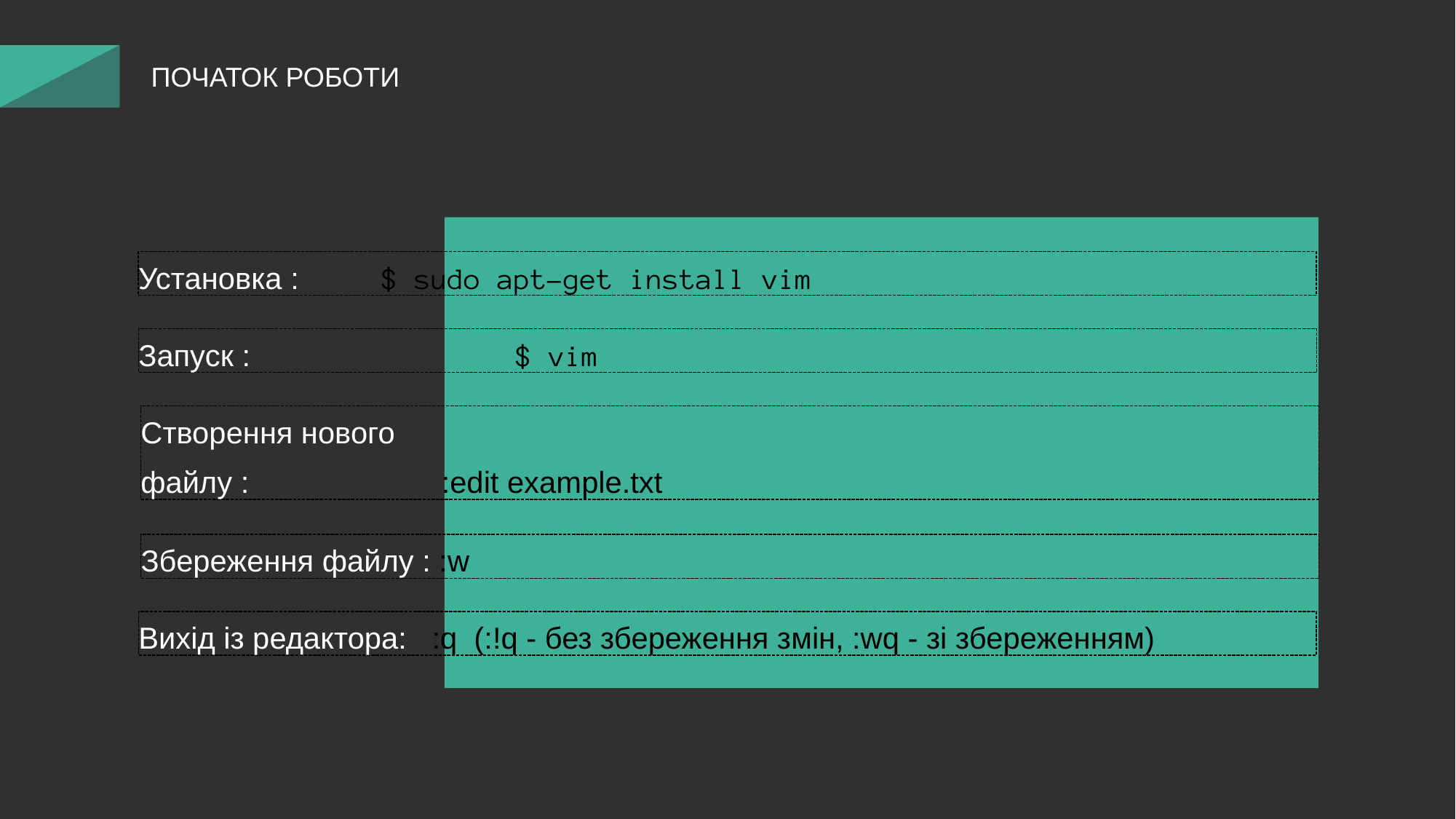

ПОЧАТОК РОБОТИ

Установка : 	   $ sudo apt-get install vim
Запуск : 	                   $ vim
Створення нового
файлу :                       :edit example.txt
Збереження файлу : :w
Вихід із редактора:   :q  (:!q - без збереження змін, :wq - зі збереженням)